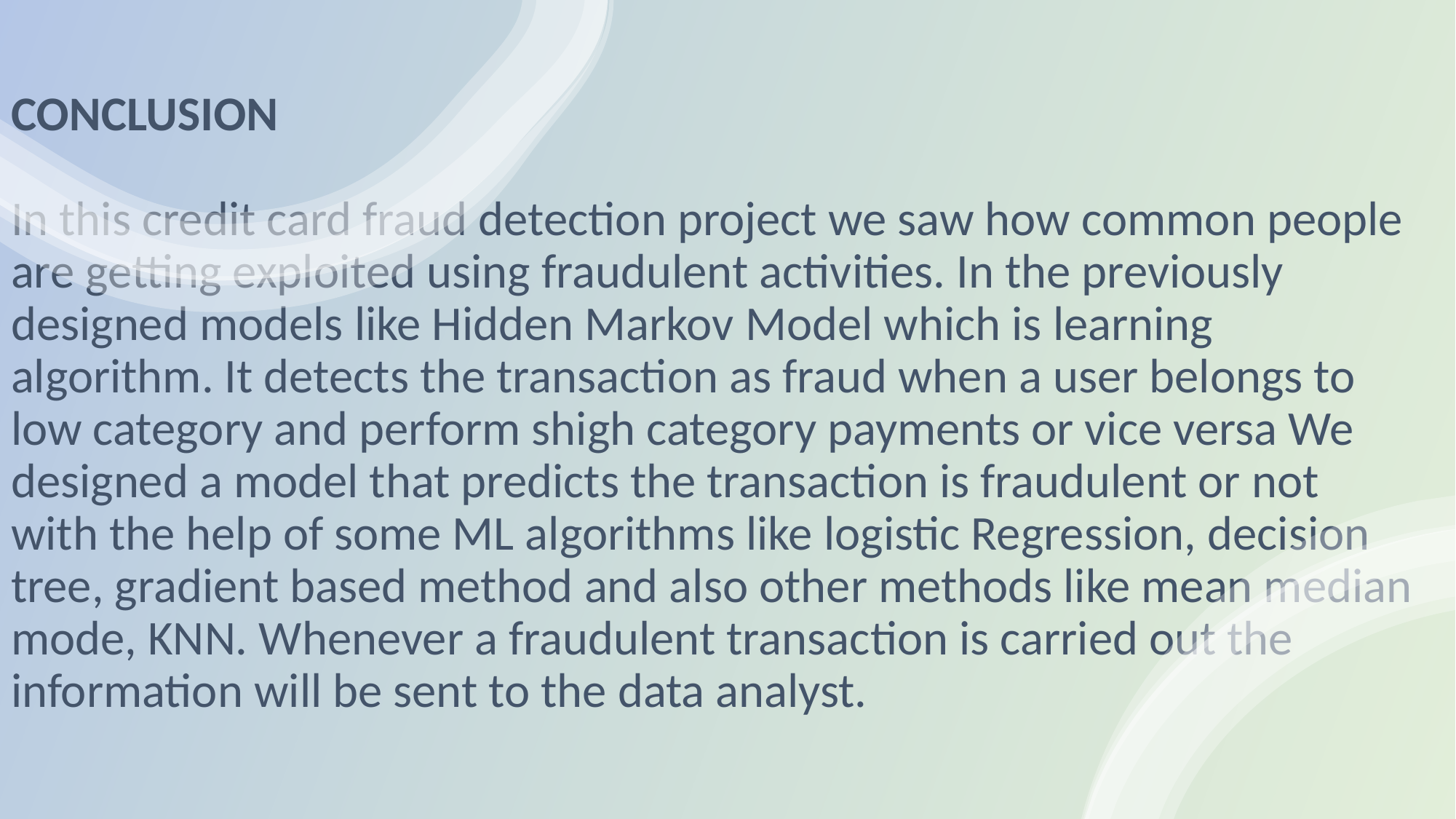

# CONCLUSION In this credit card fraud detection project we saw how common people are getting exploited using fraudulent activities. In the previously designed models like Hidden Markov Model which is learning algorithm. It detects the transaction as fraud when a user belongs to low category and perform shigh category payments or vice versa We designed a model that predicts the transaction is fraudulent or not with the help of some ML algorithms like logistic Regression, decision tree, gradient based method and also other methods like mean median mode, KNN. Whenever a fraudulent transaction is carried out the information will be sent to the data analyst.